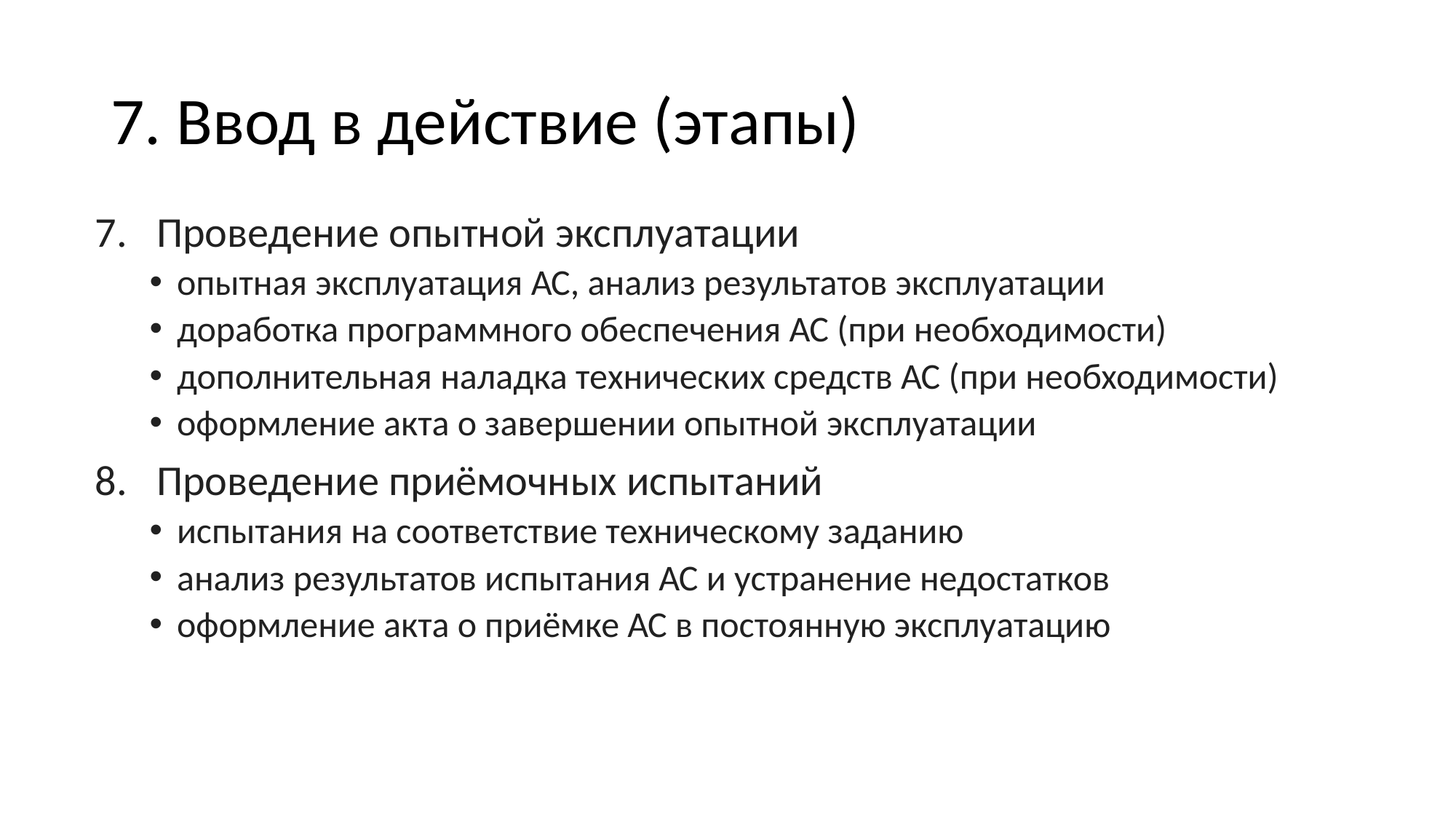

# 7. Ввод в действие (этапы)
Проведение опытной эксплуатации
опытная эксплуатация АС, анализ результатов эксплуатации
доработка программного обеспечения АС (при необходимости)
дополнительная наладка технических средств АС (при необходимости)
оформление акта о завершении опытной эксплуатации
Проведение приёмочных испытаний
испытания на соответствие техническому заданию
анализ результатов испытания АС и устранение недостатков
оформление акта о приёмке АС в постоянную эксплуатацию